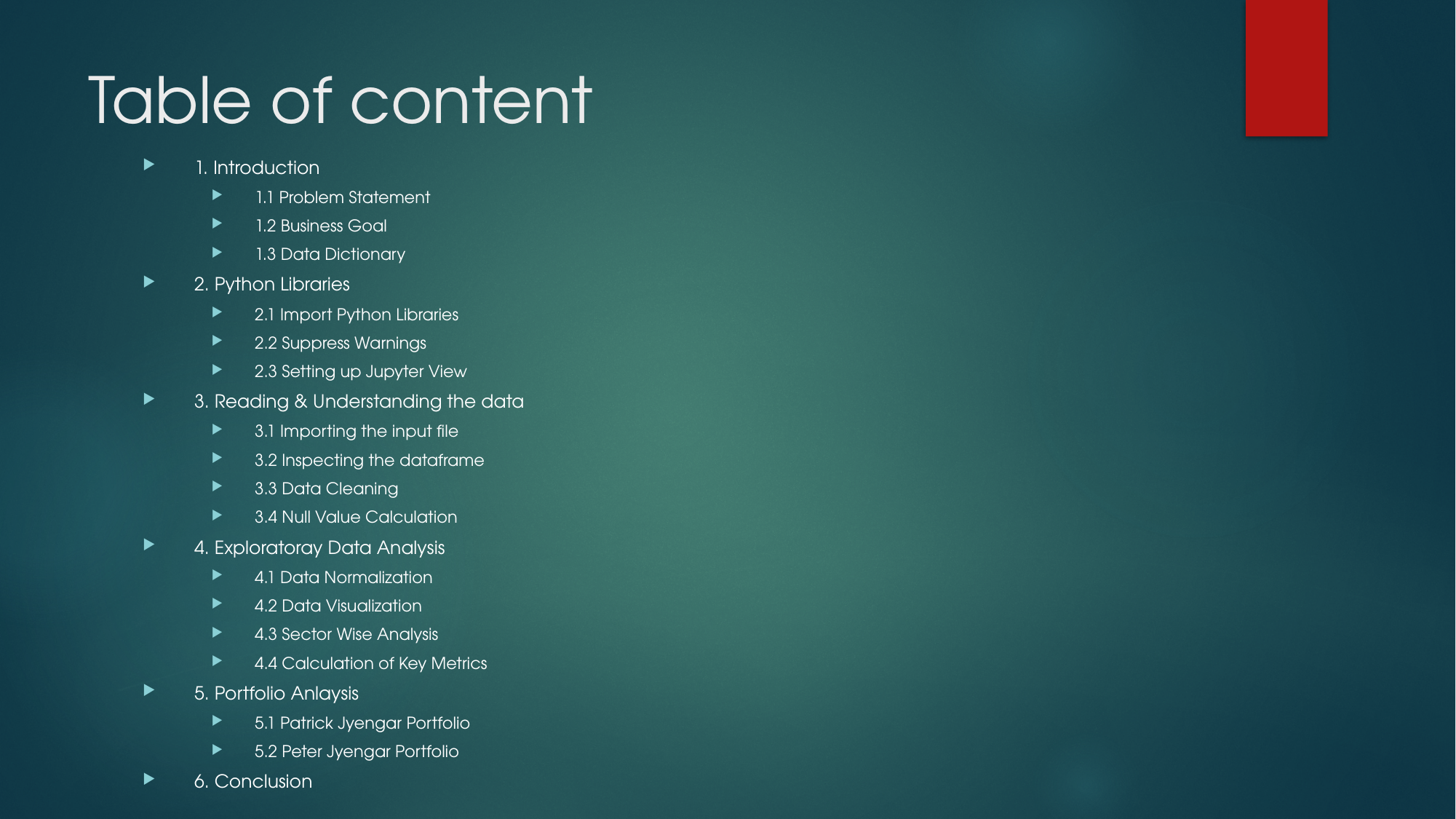

# Table of content
1. Introduction
1.1 Problem Statement
1.2 Business Goal
1.3 Data Dictionary
2. Python Libraries
2.1 Import Python Libraries
2.2 Suppress Warnings
2.3 Setting up Jupyter View
3. Reading & Understanding the data
3.1 Importing the input file
3.2 Inspecting the dataframe
3.3 Data Cleaning
3.4 Null Value Calculation
4. Exploratoray Data Analysis
4.1 Data Normalization
4.2 Data Visualization
4.3 Sector Wise Analysis
4.4 Calculation of Key Metrics
5. Portfolio Anlaysis
5.1 Patrick Jyengar Portfolio
5.2 Peter Jyengar Portfolio
6. Conclusion